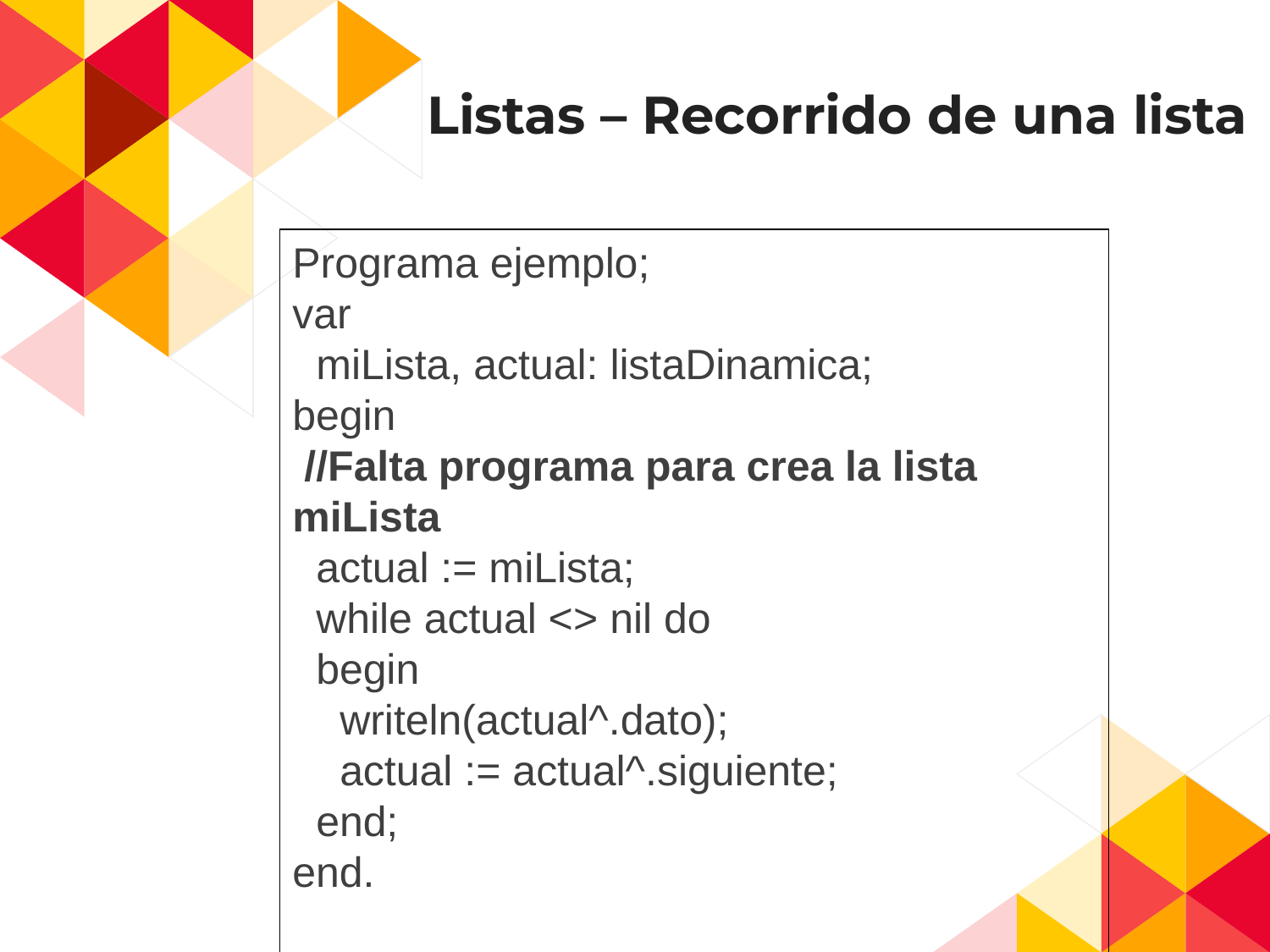

Listas – Recorrido de una lista
Programa ejemplo;
var
  miLista, actual: listaDinamica;
begin
 //Falta programa para crea la lista miLista
  actual := miLista;
  while actual <> nil do
  begin
    writeln(actual^.dato);
    actual := actual^.siguiente;
  end;
end.